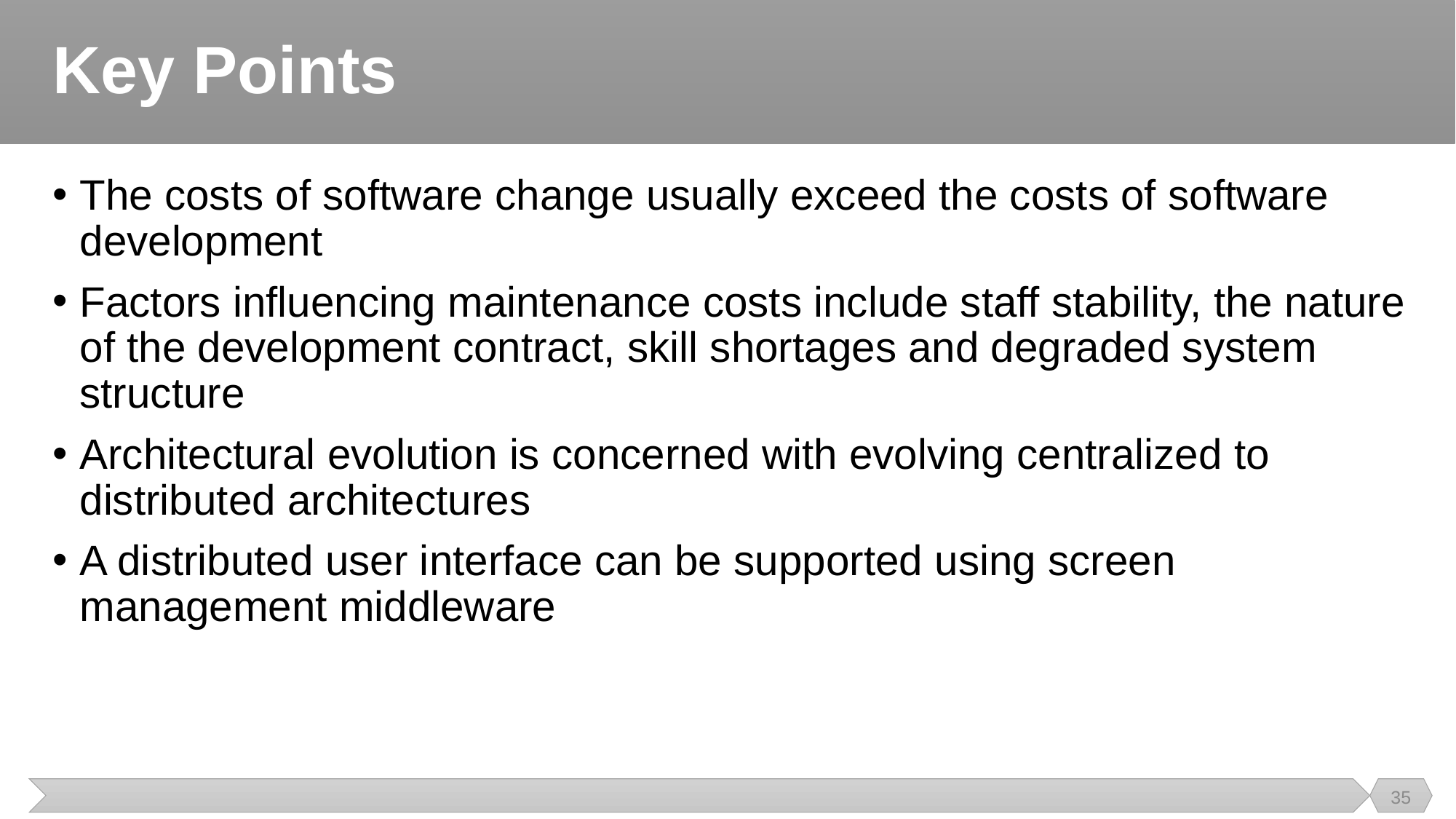

# Key Points
The costs of software change usually exceed the costs of software development
Factors influencing maintenance costs include staff stability, the nature of the development contract, skill shortages and degraded system structure
Architectural evolution is concerned with evolving centralized to distributed architectures
A distributed user interface can be supported using screen management middleware
35